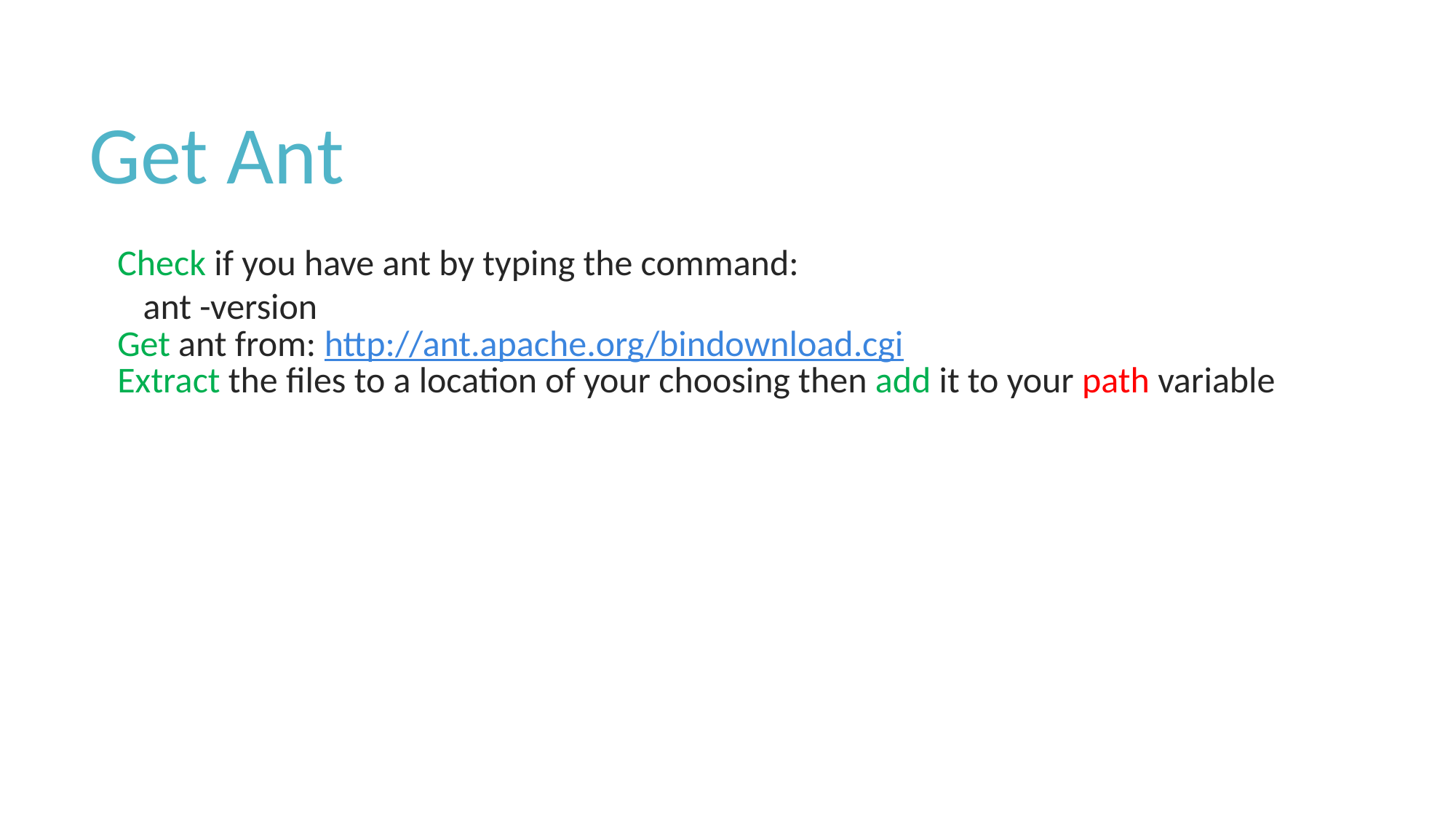

Get Ant
Check if you have ant by typing the command:
ant -version
Get ant from: http://ant.apache.org/bindownload.cgi
Extract the files to a location of your choosing then add it to your path variable